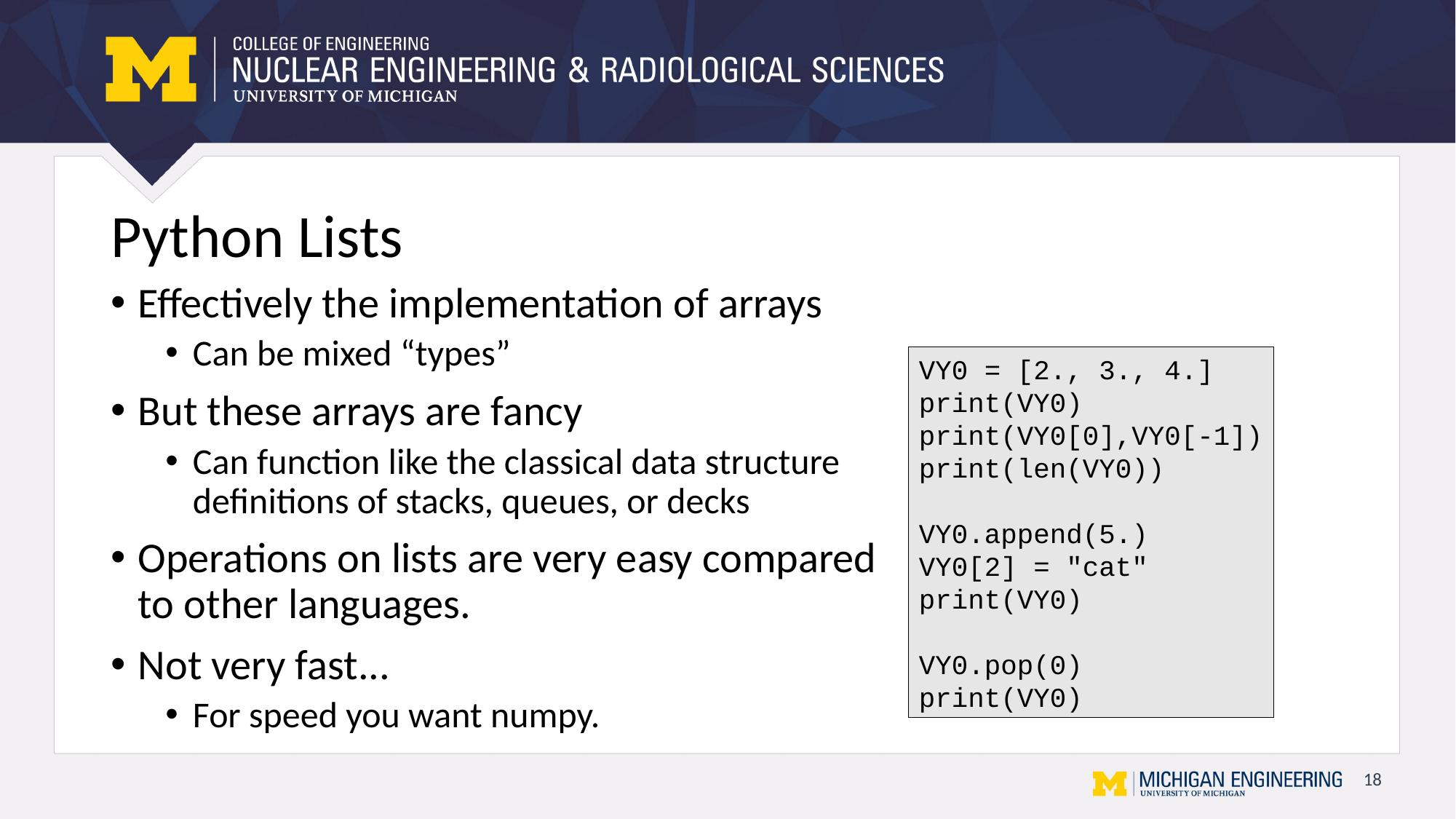

# Python Lists
Effectively the implementation of arrays
Can be mixed “types”
But these arrays are fancy
Can function like the classical data structure definitions of stacks, queues, or decks
Operations on lists are very easy compared to other languages.
Not very fast...
For speed you want numpy.
VY0 = [2., 3., 4.]
print(VY0)
print(VY0[0],VY0[-1])
print(len(VY0))

VY0.append(5.)
VY0[2] = "cat"
print(VY0)

VY0.pop(0)
print(VY0)